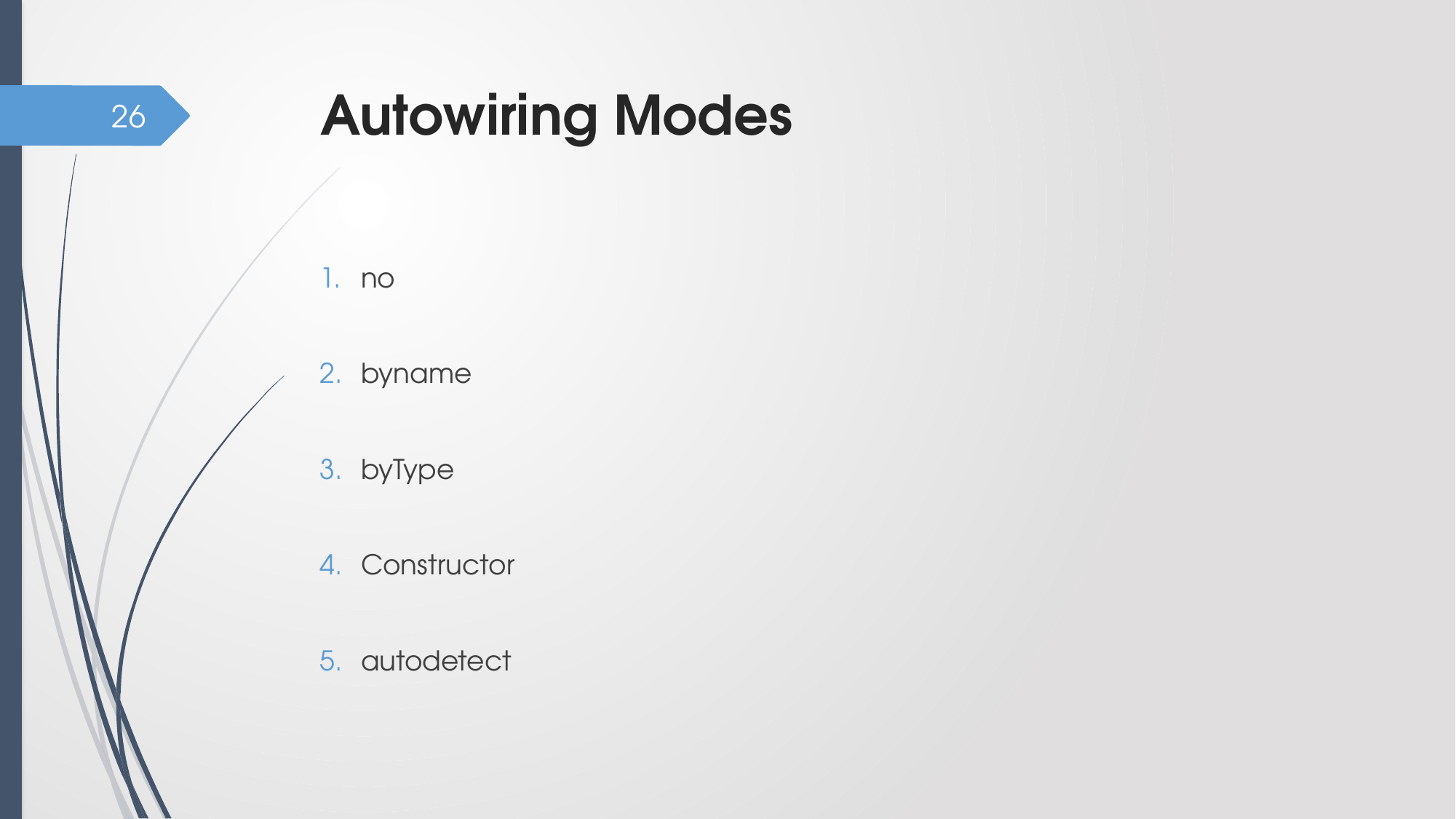

# Autowiring Modes
26
no

byname

byType

Constructor

autodetect